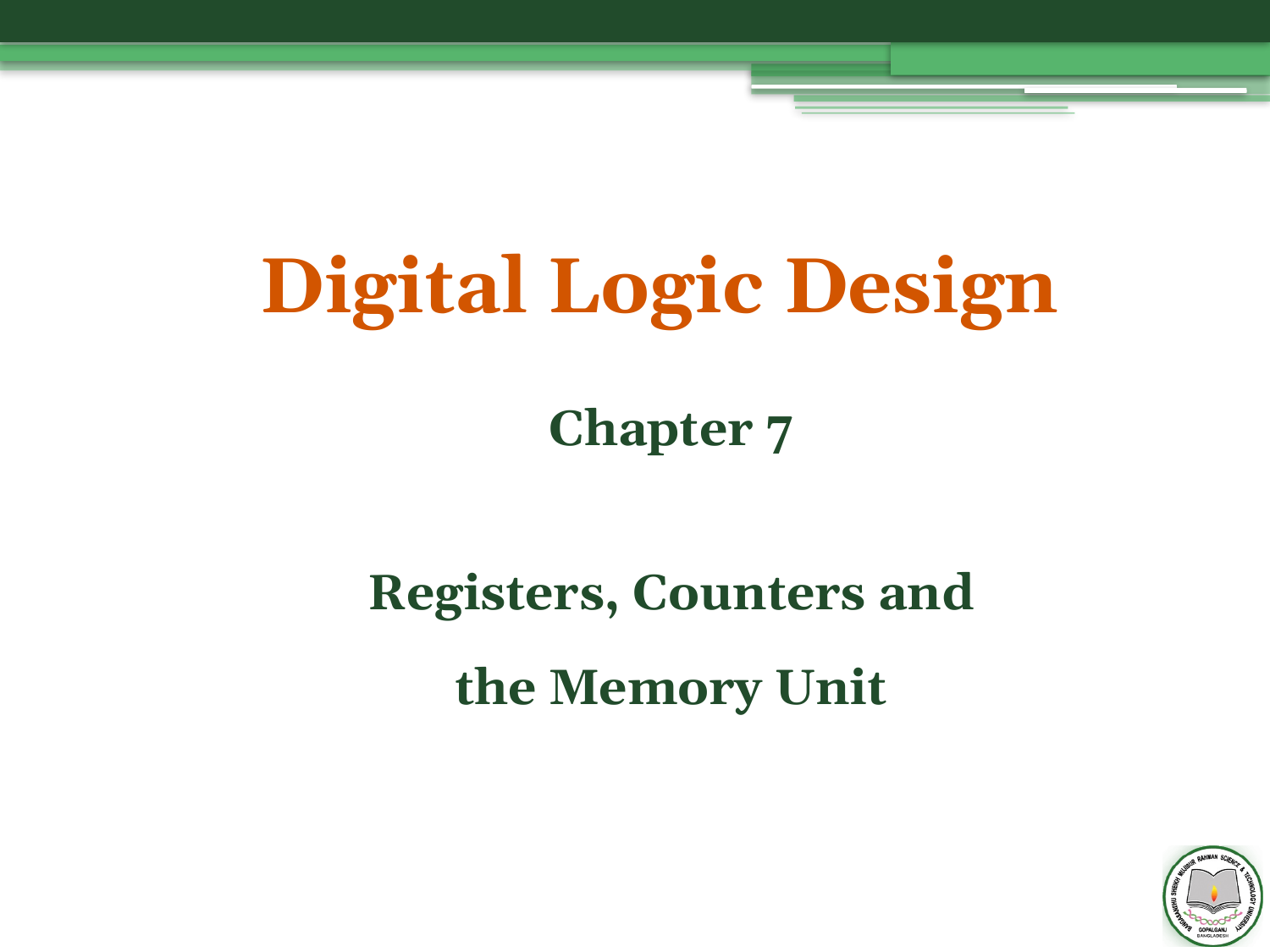

# Digital Logic Design
Chapter 7

Registers, Counters and the Memory Unit